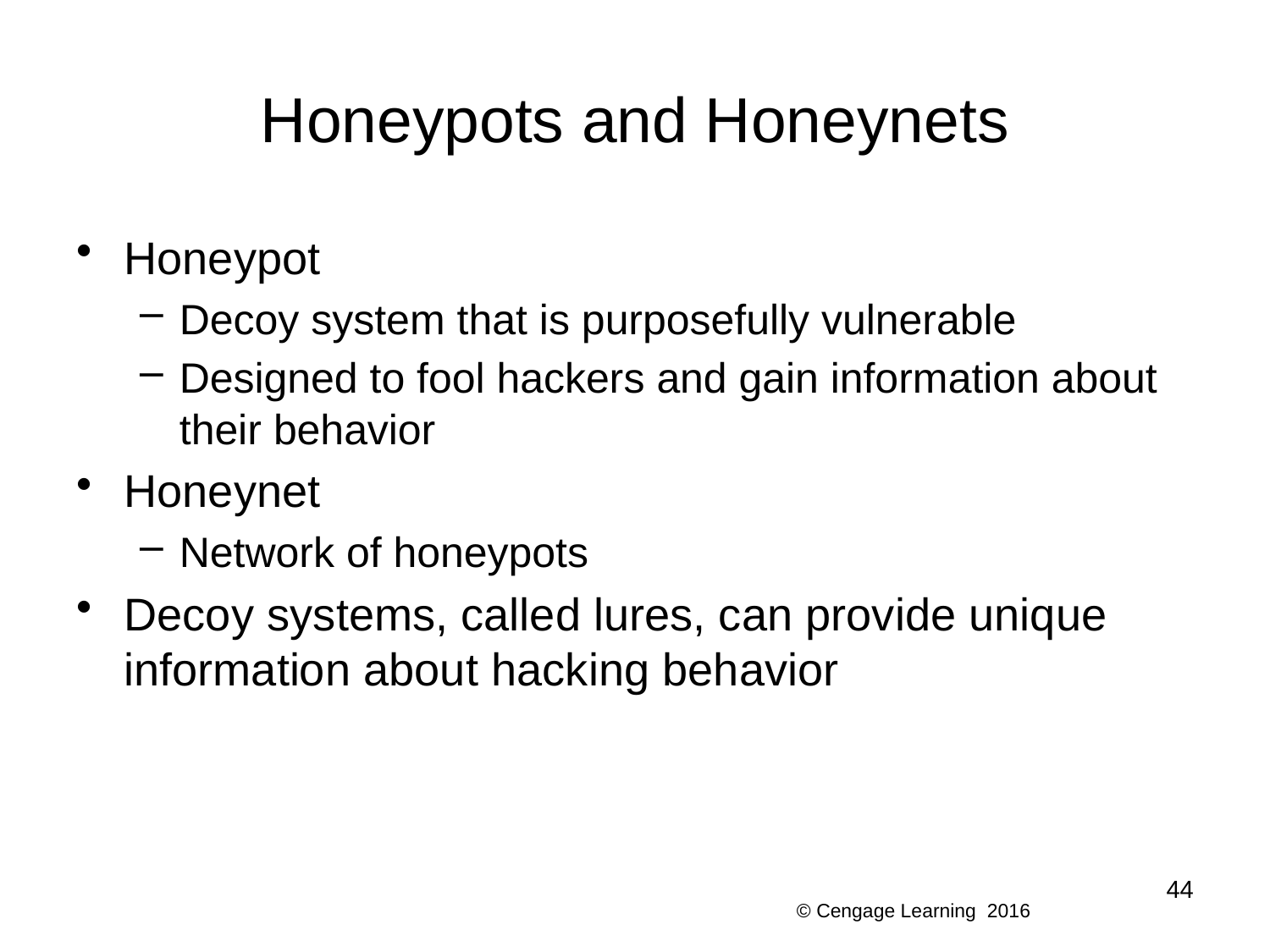

# Honeypots and Honeynets
Honeypot
Decoy system that is purposefully vulnerable
Designed to fool hackers and gain information about their behavior
Honeynet
Network of honeypots
Decoy systems, called lures, can provide unique information about hacking behavior
44